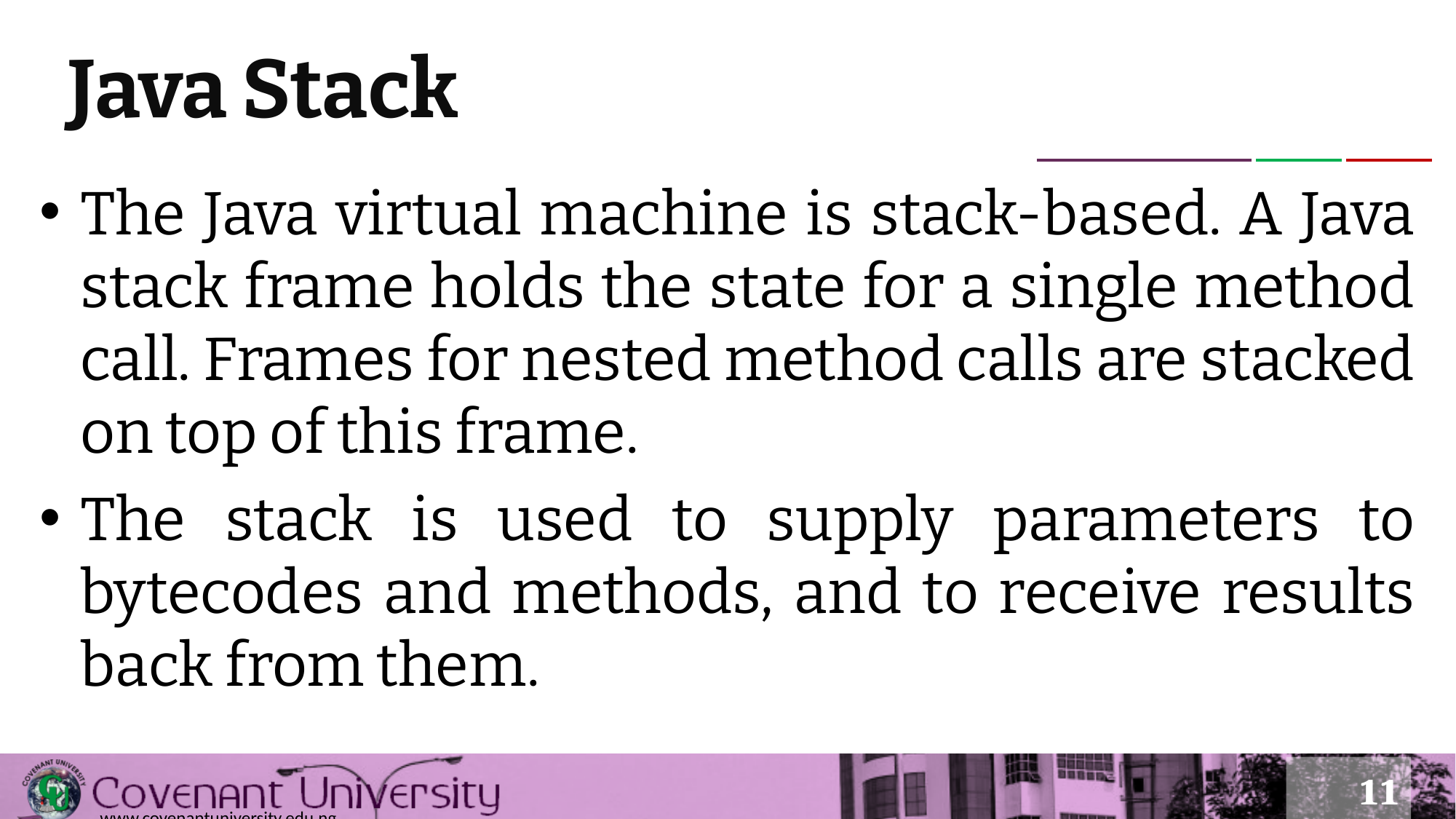

# Java Stack
The Java virtual machine is stack-based. A Java stack frame holds the state for a single method call. Frames for nested method calls are stacked on top of this frame.
The stack is used to supply parameters to bytecodes and methods, and to receive results back from them.